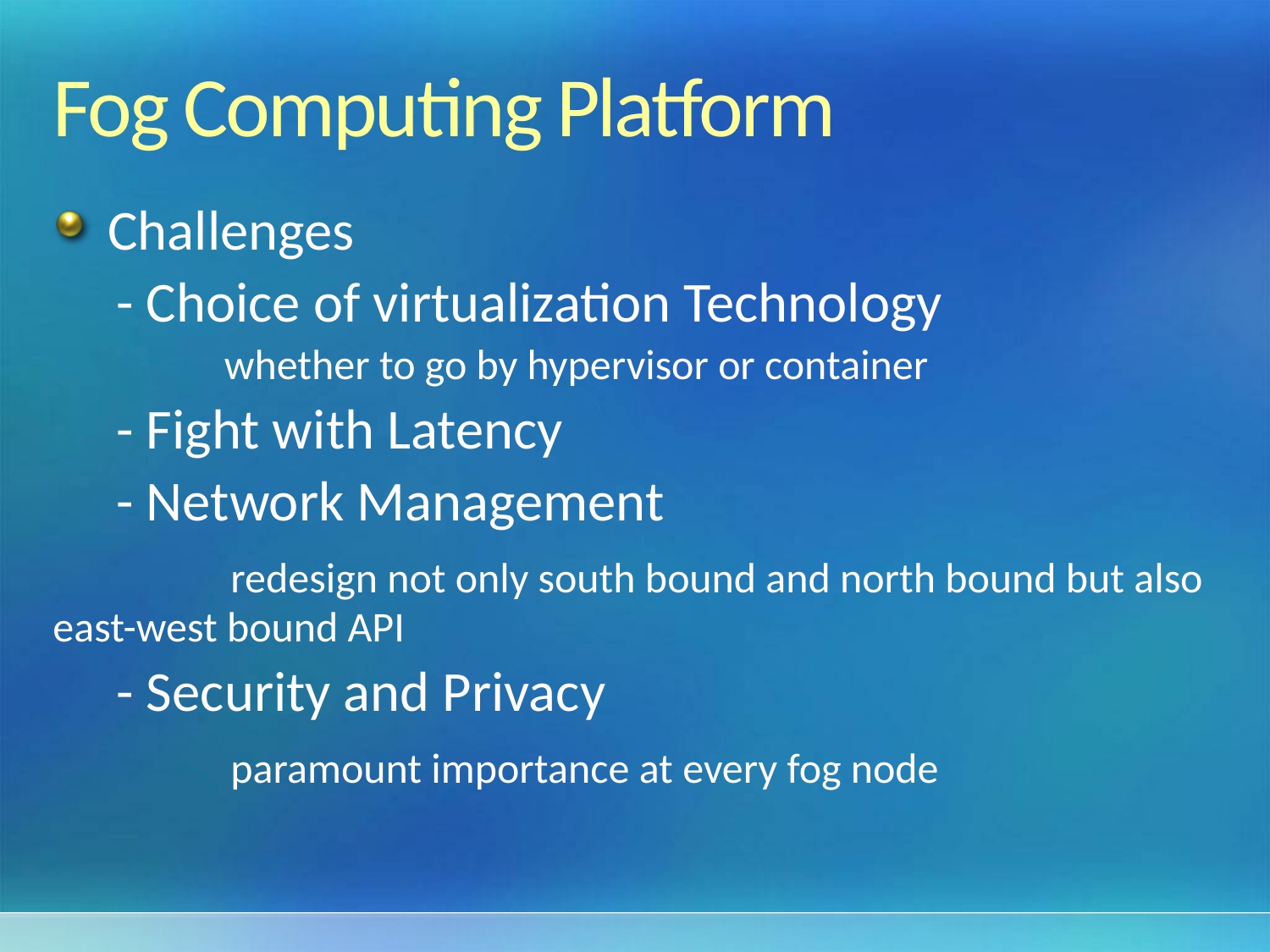

# Fog Computing Platform
Challenges
     - Choice of virtualization Technology
                  whether to go by hypervisor or container
     - Fight with Latency
     - Network Management
              redesign not only south bound and north bound but also east-west bound API
     - Security and Privacy
              paramount importance at every fog node